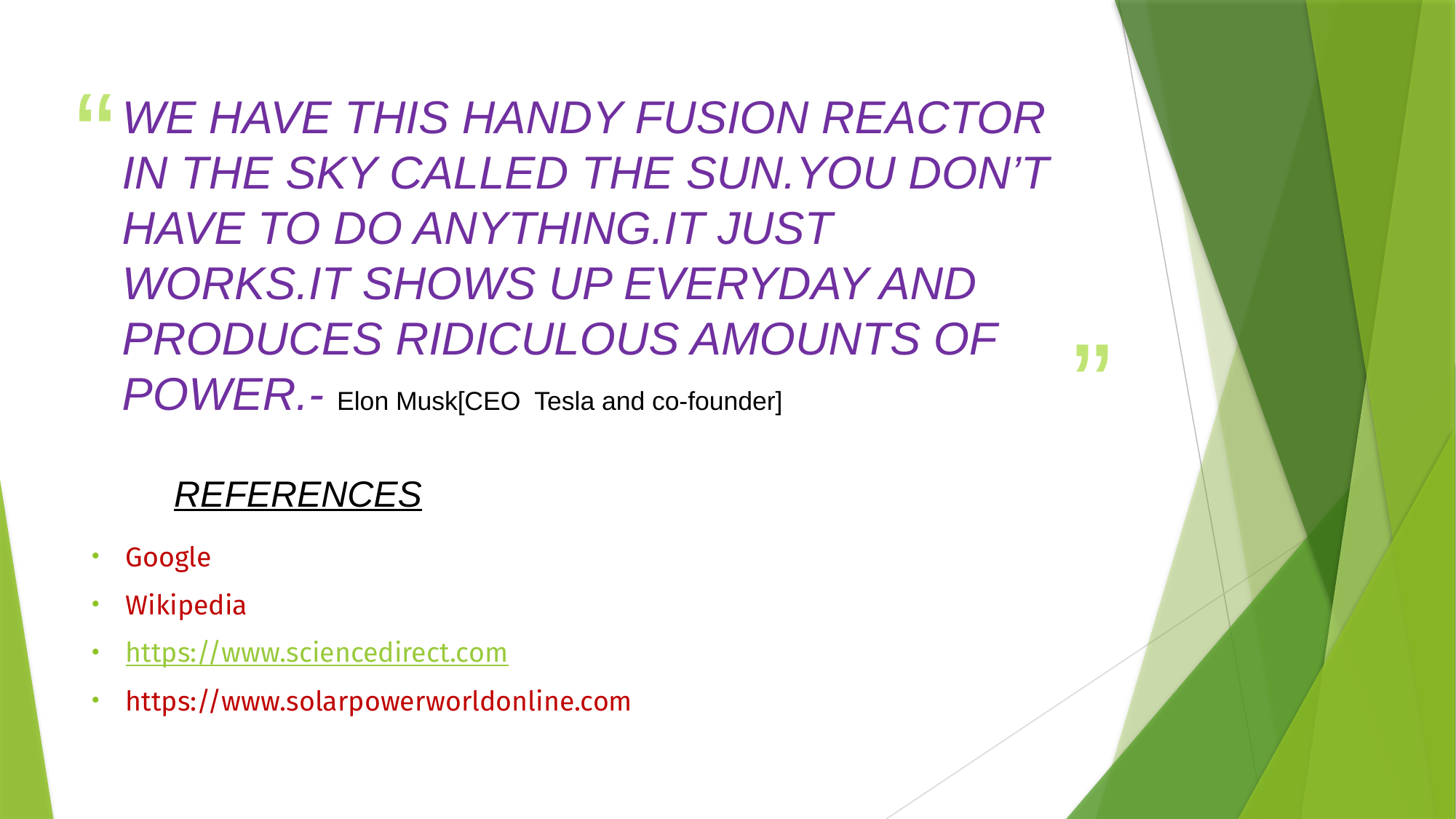

# WE HAVE THIS HANDY FUSION REACTOR IN THE SKY CALLED THE SUN.YOU DON’T HAVE TO DO ANYTHING.IT JUST WORKS.IT SHOWS UP EVERYDAY AND PRODUCES RIDICULOUS AMOUNTS OF POWER.- Elon Musk[CEO  Tesla and co-founder]
REFERENCES
Google
Wikipedia
https://www.sciencedirect.com
https://www.solarpowerworldonline.com